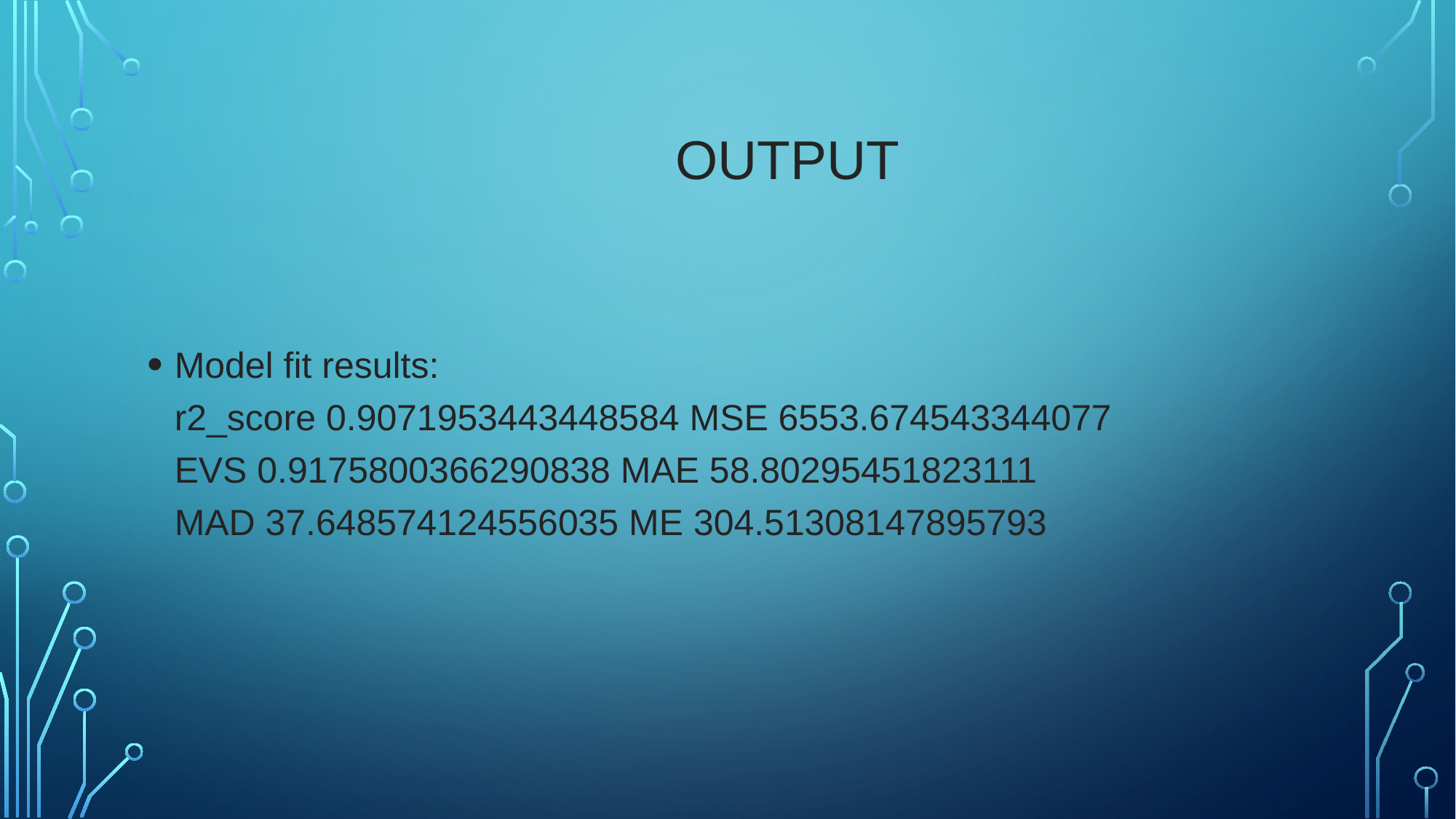

# OUTPUT

Model fit results:
r2_score 0.9071953443448584 MSE 6553.674543344077
EVS 0.9175800366290838 MAE 58.80295451823111
MAD 37.648574124556035 ME 304.51308147895793